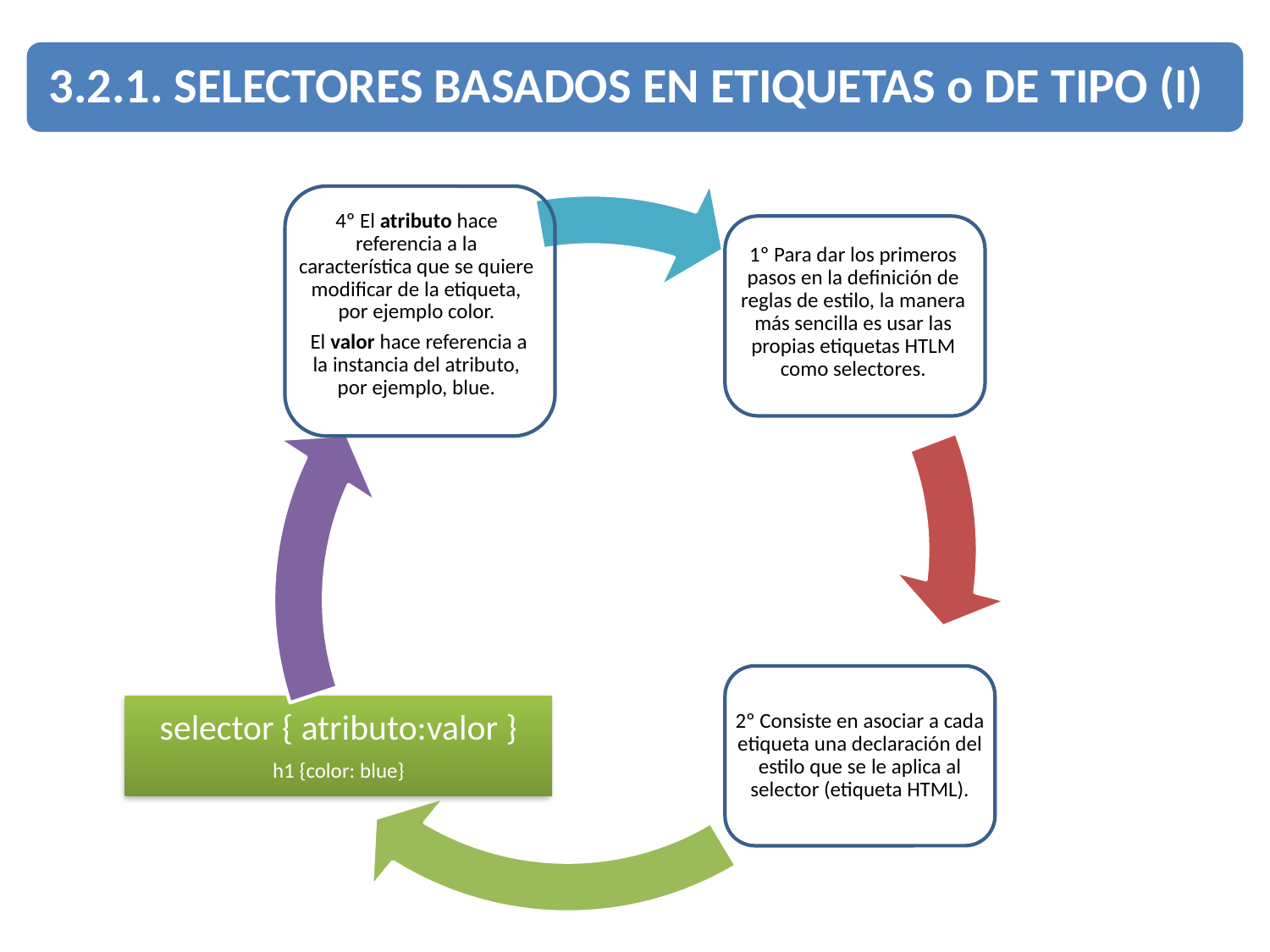

3.2.1. SELECTORES BASADOS EN ETIQUETAS o DE TIPO (I)
1º Para dar los primeros pasos en la definición de reglas de estilo, la manera más sencilla es usar las propias etiquetas HTLM como selectores.
2º Consiste en asociar a cada etiqueta una declaración del estilo que se le aplica al selector (etiqueta HTML).
selector { atributo:valor }
h1 {color: blue}
4º El atributo hace referencia a la característica que se quiere modificar de la etiqueta, por ejemplo color.
 El valor hace referencia a la instancia del atributo, por ejemplo, blue.